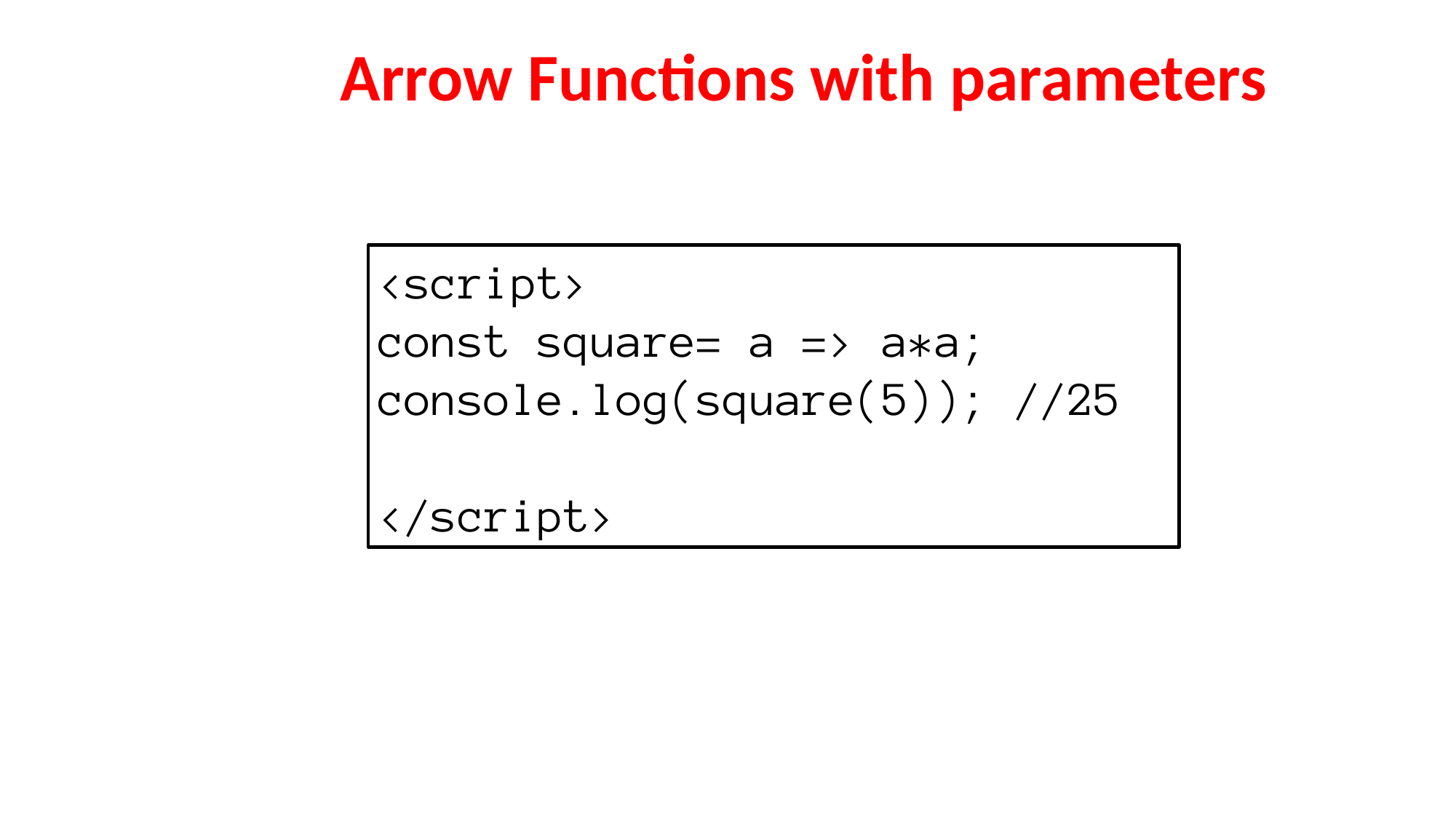

Arrow Functions with parameters
<script>
const square= a => a*a;
console.log(square(5)); //25

</script>